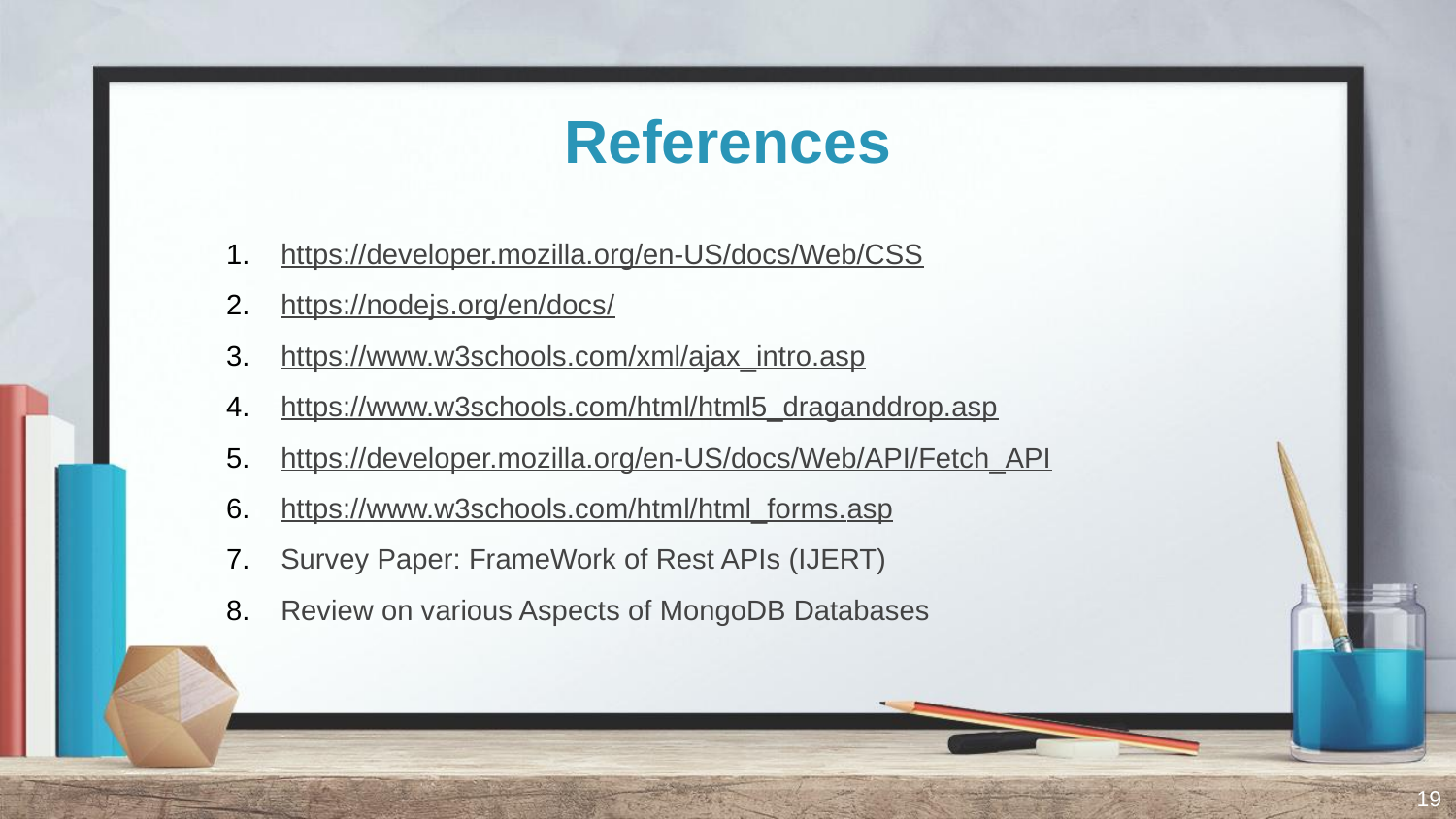

# References
https://developer.mozilla.org/en-US/docs/Web/CSS
https://nodejs.org/en/docs/
https://www.w3schools.com/xml/ajax_intro.asp
https://www.w3schools.com/html/html5_draganddrop.asp
https://developer.mozilla.org/en-US/docs/Web/API/Fetch_API
https://www.w3schools.com/html/html_forms.asp
Survey Paper: FrameWork of Rest APIs (IJERT)
Review on various Aspects of MongoDB Databases

19